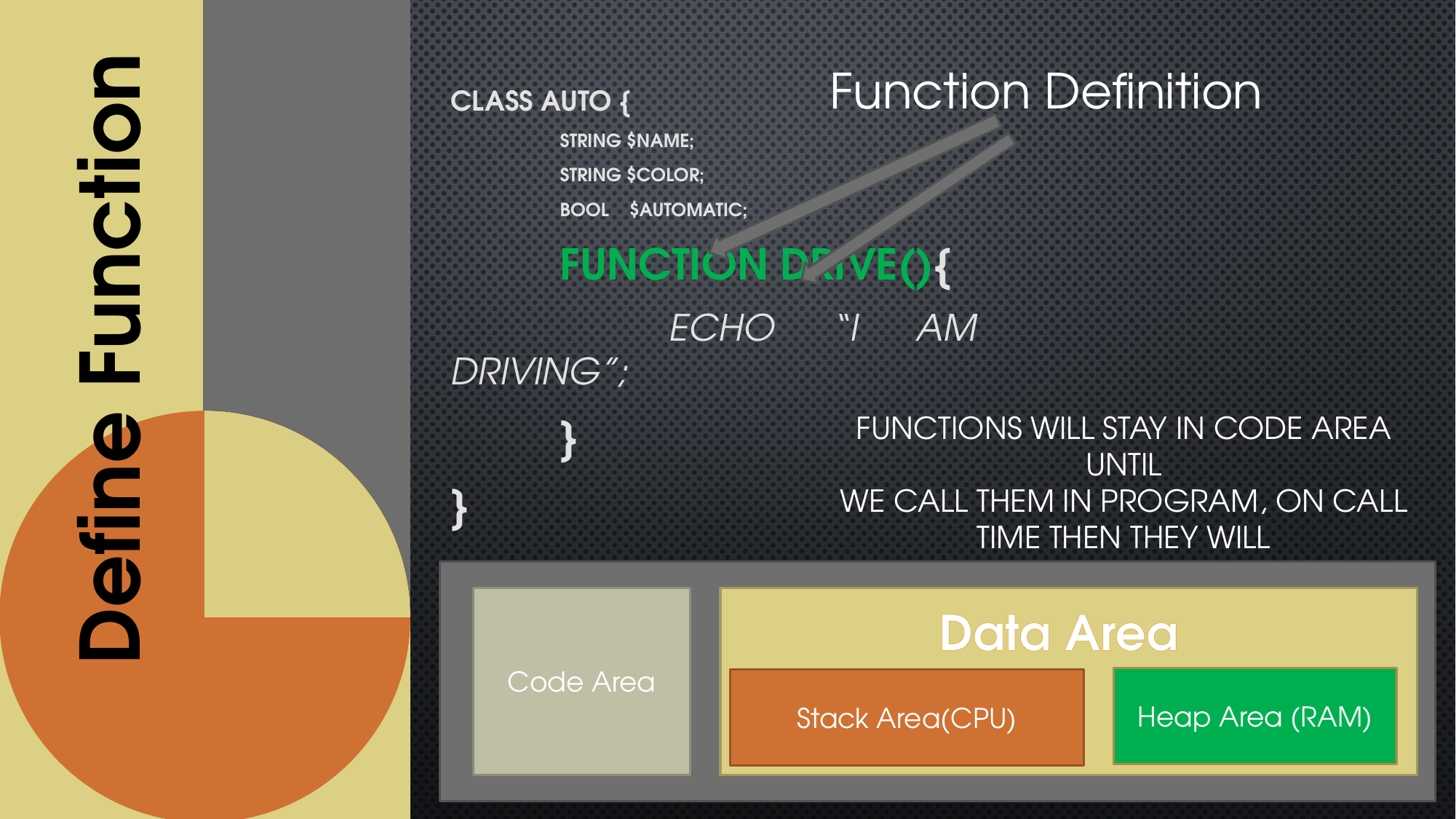

Function Definition
class Auto {
	string $name;
	string $color;
	bool    $automatic;
	function drive(){
		echo “I am driving”;
	}
}

Define Function
Functions will stay in code area until
We call them in program, on call time then they will
Load directly into stack!

Code Area

Heap Area (RAM)
Stack Area(CPU)
Data Area